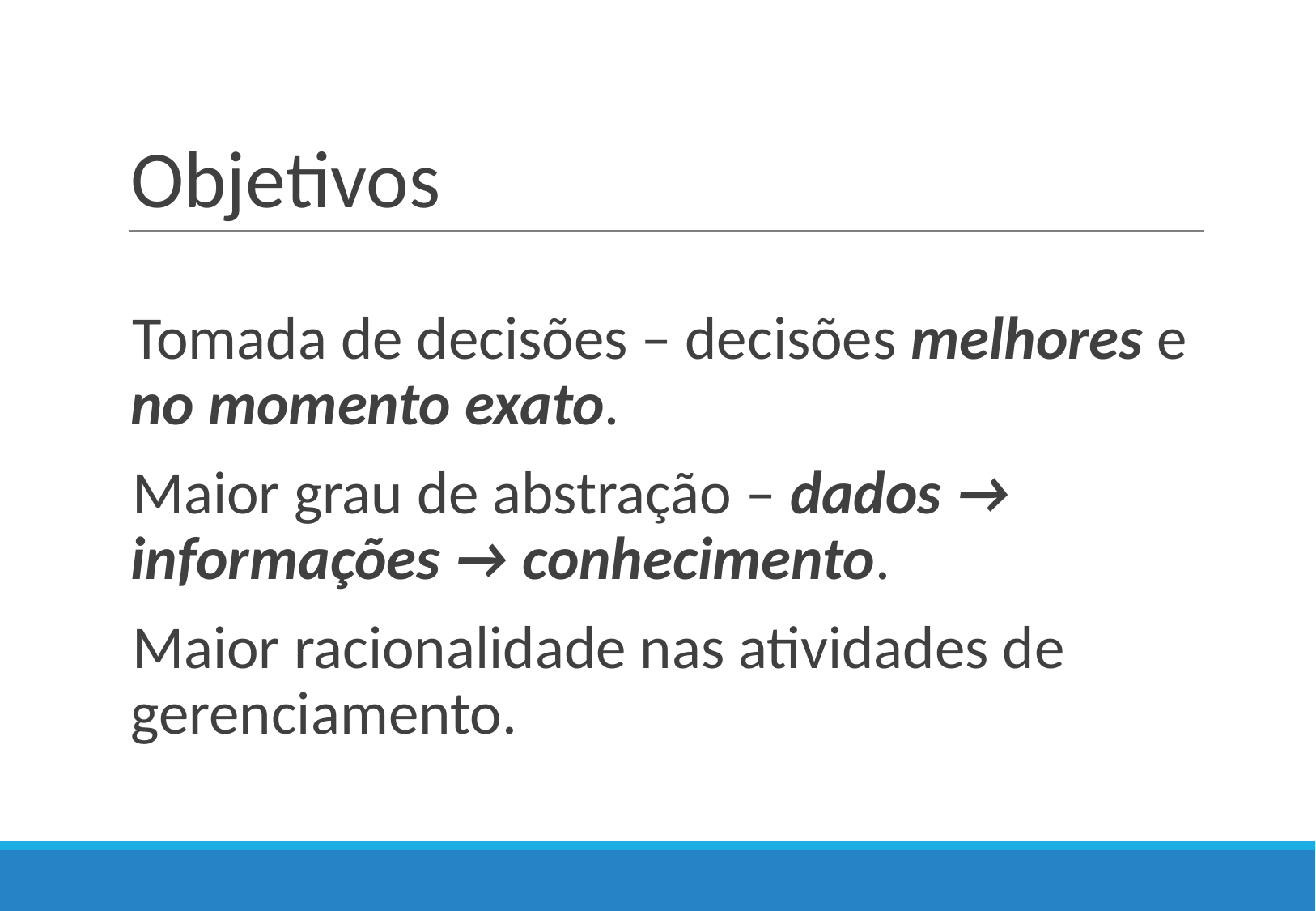

# Objetivos
Tomada de decisões – decisões melhores e no momento exato.
Maior grau de abstração – dados → informações → conhecimento.
Maior racionalidade nas atividades de gerenciamento.